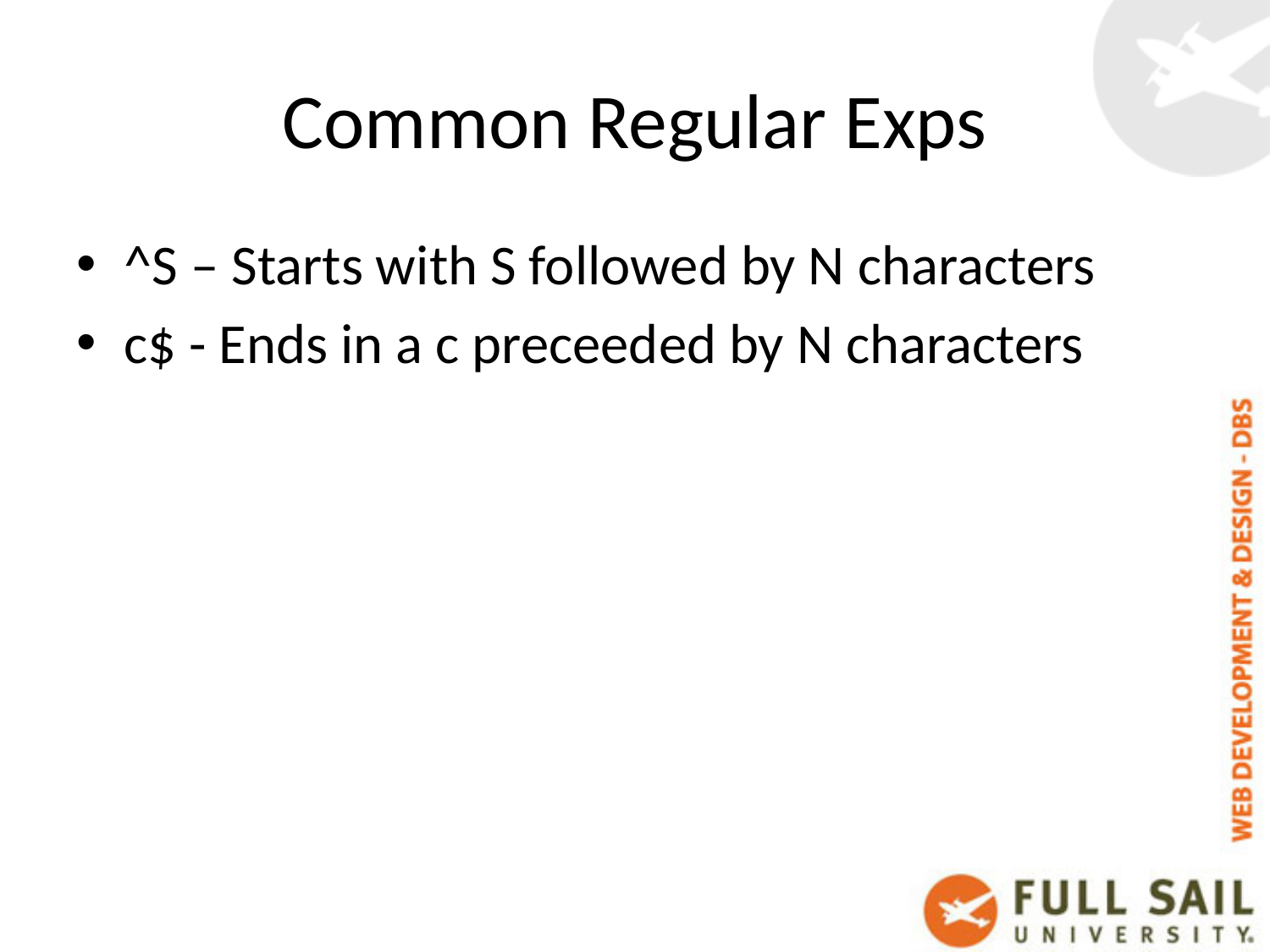

# Common Regular Exps
^S – Starts with S followed by N characters
c$ - Ends in a c preceeded by N characters